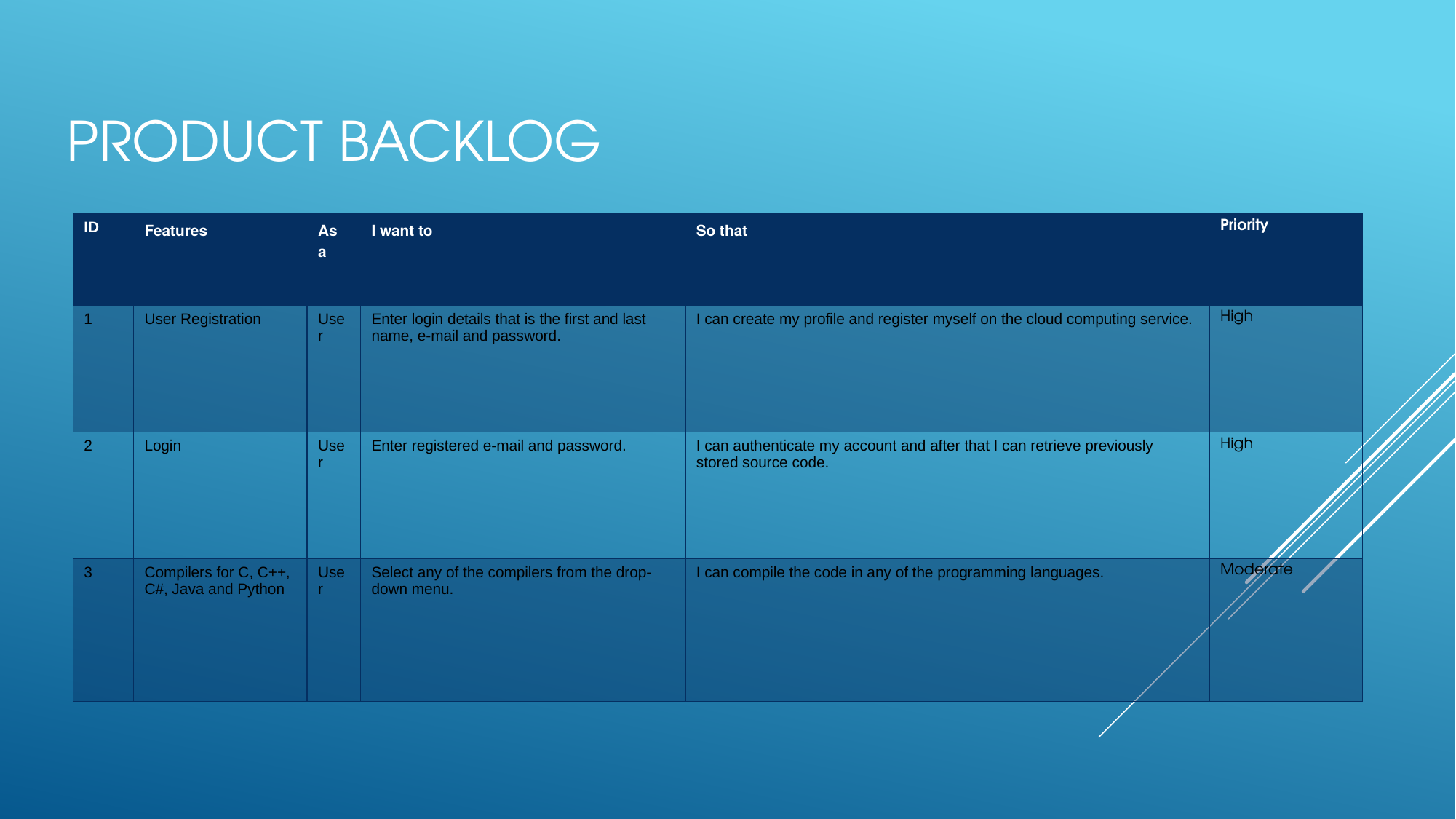

# PRODUCT BACKLOG
| ID | Features | As a | I want to | So that | Priority |
| --- | --- | --- | --- | --- | --- |
| 1 | User Registration | User | Enter login details that is the first and last name, e-mail and password. | I can create my profile and register myself on the cloud computing service. | High |
| 2 | Login | User | Enter registered e-mail and password. | I can authenticate my account and after that I can retrieve previously stored source code. | High |
| 3 | Compilers for C, C++, C#, Java and Python | User | Select any of the compilers from the drop-down menu. | I can compile the code in any of the programming languages. | Moderate |